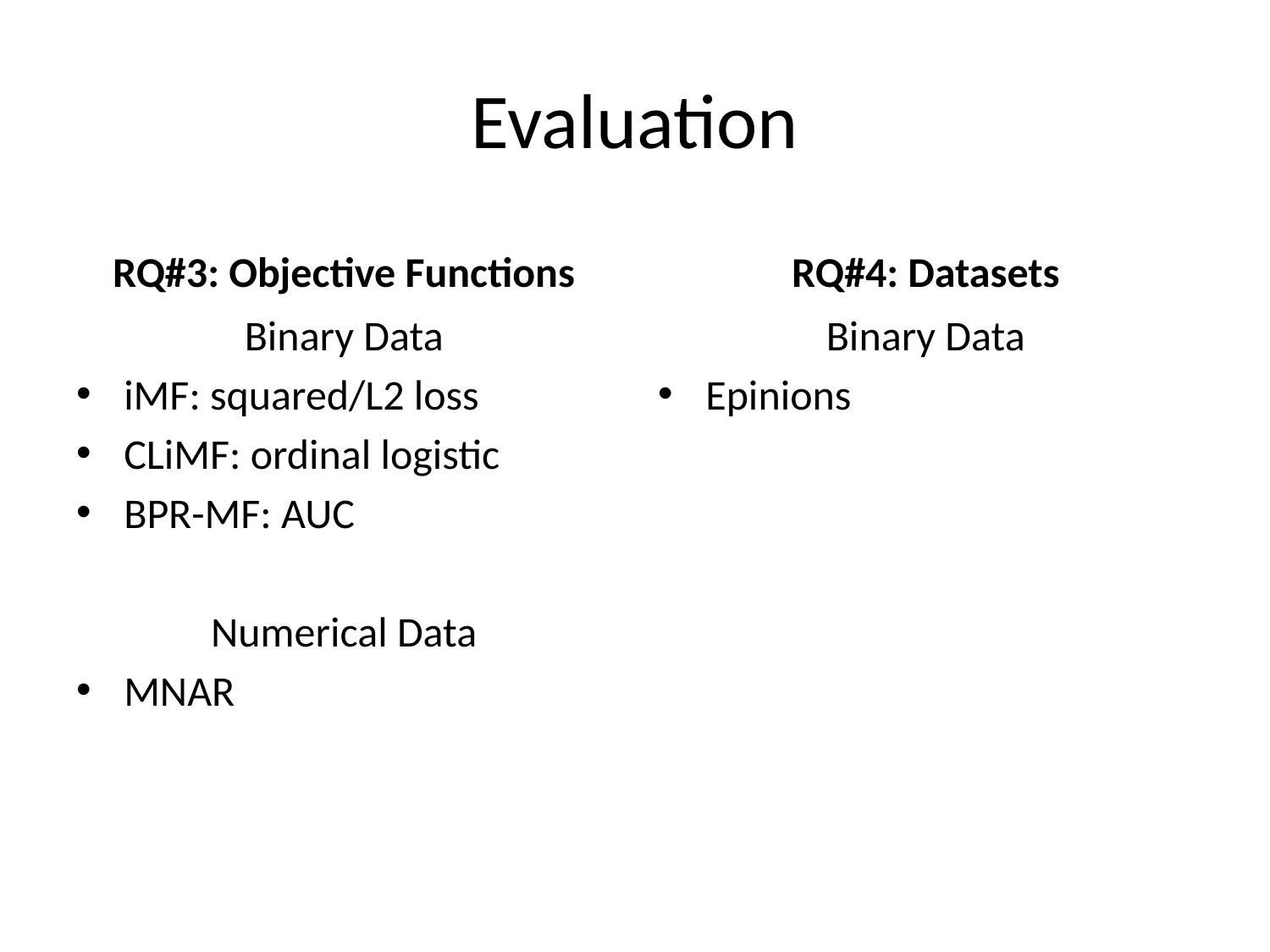

# Evaluation
RQ#3: Objective Functions
RQ#4: Datasets
Binary Data
iMF: squared/L2 loss
CLiMF: ordinal logistic
BPR-MF: AUC

Numerical Data
MNAR

Binary Data
Epinions